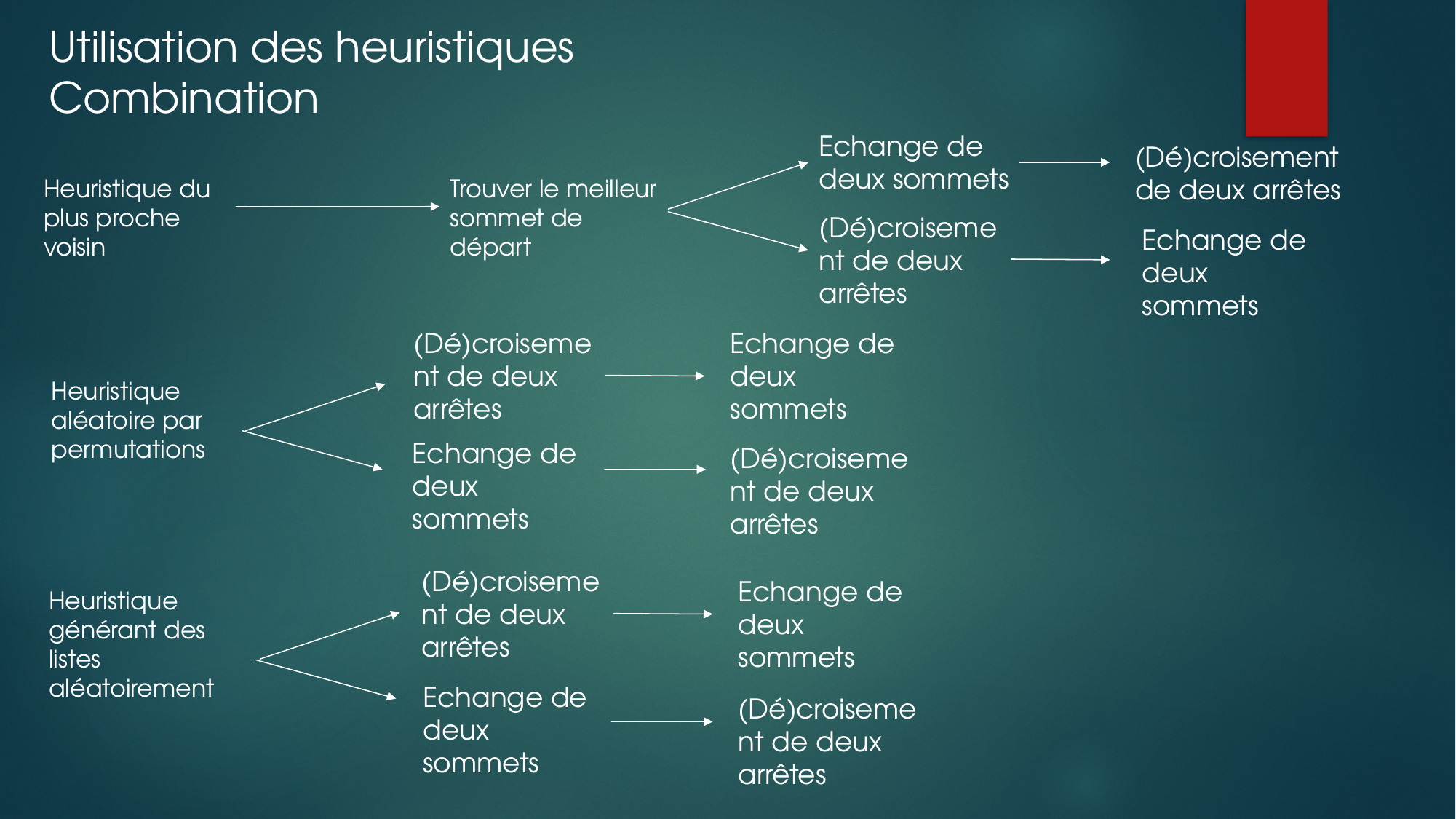

Utilisation des heuristiques
Combination
Echange de deux sommets
(Dé)croisement de deux arrêtes
Trouver le meilleur sommet de départ
Heuristique du
plus proche voisin
(Dé)croisement de deux arrêtes
Echange de deux sommets

Echange de deux sommets
(Dé)croisement de deux arrêtes
Heuristique aléatoire par permutations
Echange de deux sommets
(Dé)croisement de deux arrêtes
(Dé)croisement de deux arrêtes
Echange de deux sommets
Heuristique générant des listes aléatoirement
Echange de deux sommets
(Dé)croisement de deux arrêtes